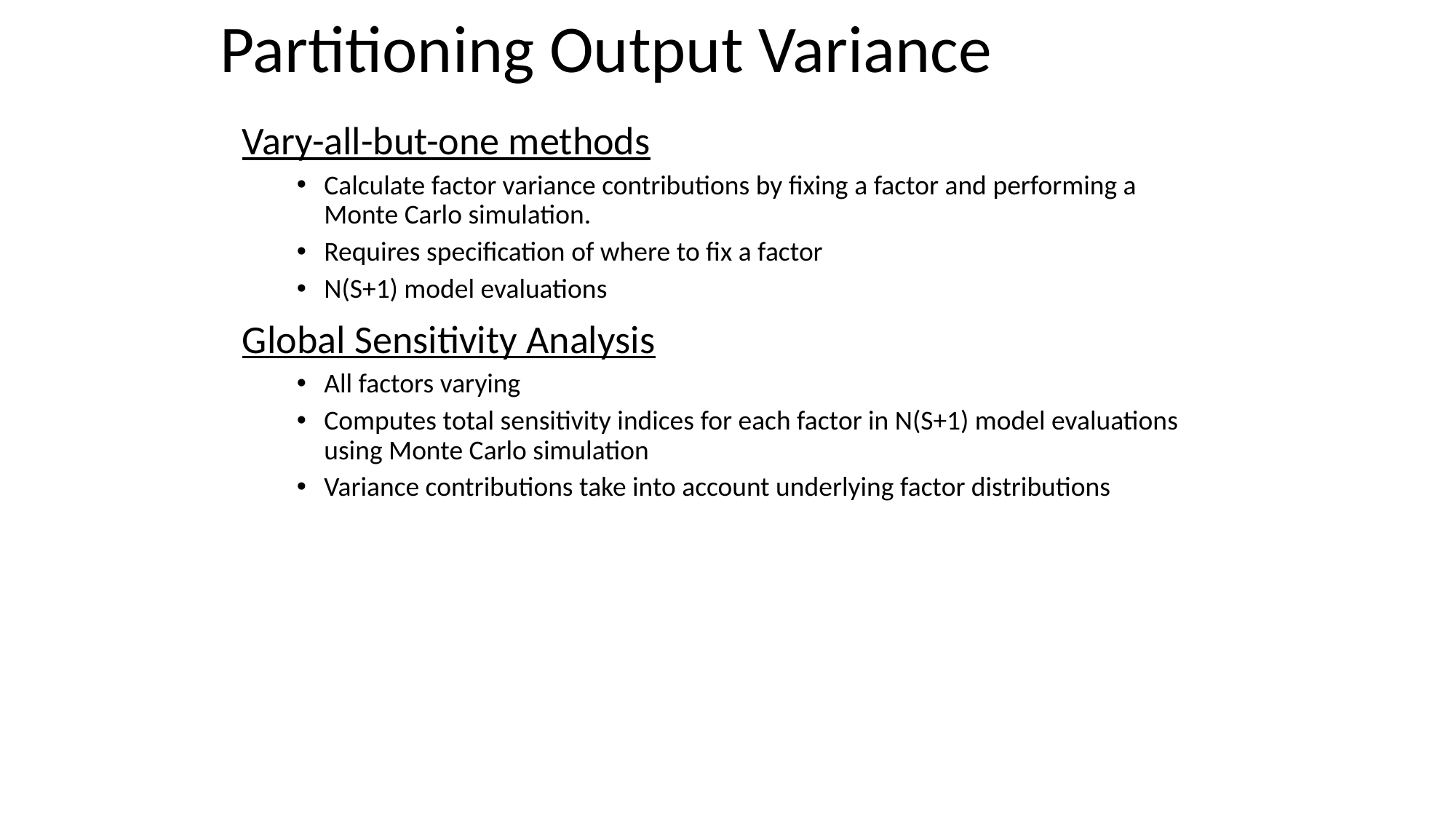

# Partitioning Output Variance
Vary-all-but-one methods
Calculate factor variance contributions by fixing a factor and performing a Monte Carlo simulation.
Requires specification of where to fix a factor
N(S+1) model evaluations
Global Sensitivity Analysis
All factors varying
Computes total sensitivity indices for each factor in N(S+1) model evaluations using Monte Carlo simulation
Variance contributions take into account underlying factor distributions